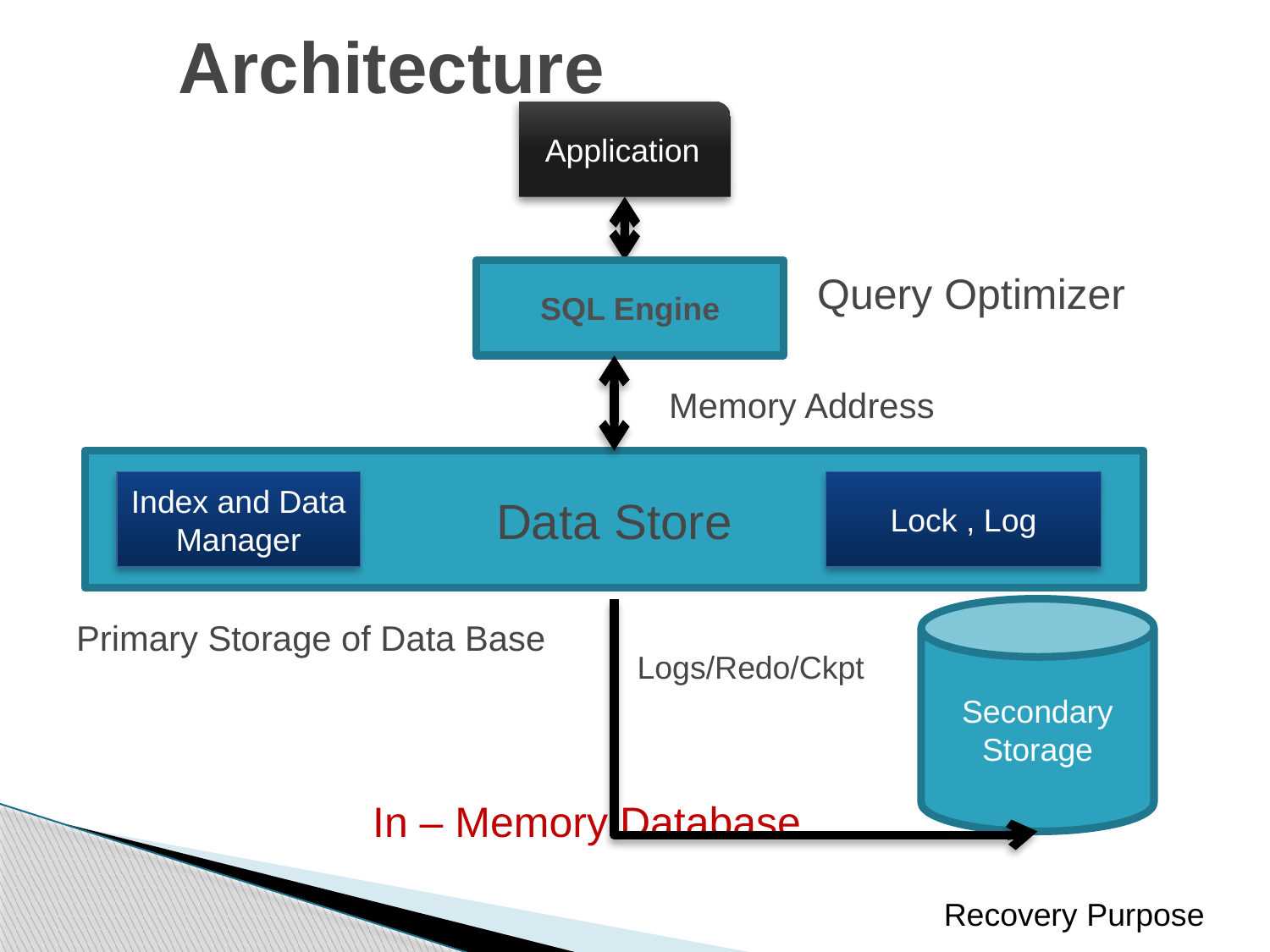

# Architecture
Application
SQL Engine
Query Optimizer
Memory Address
Data Store
Index and Data Manager
Lock , Log
Secondary Storage
Primary Storage of Data Base
Logs/Redo/Ckpt
In – Memory Database
Recovery Purpose